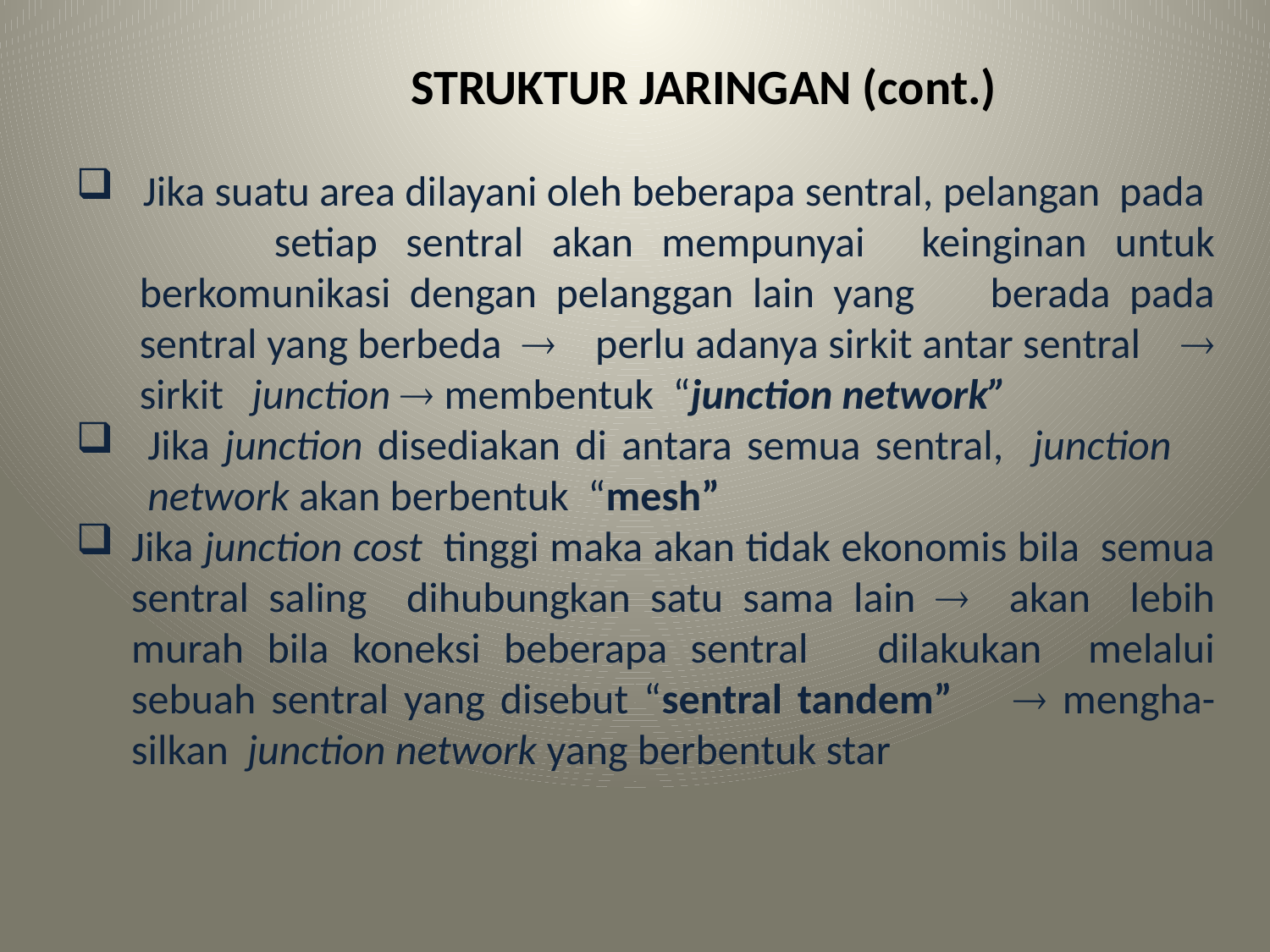

STRUKTUR JARINGAN (cont.)
  Jika suatu area dilayani oleh beberapa sentral, pelangan  pada
       setiap sentral akan mempunyai  keinginan untuk berkomunikasi dengan pelanggan lain yang    berada pada sentral yang berbeda  →    perlu adanya sirkit antar sentral    → sirkit   junction → membentuk  “junction network”
Jika junction disediakan di antara semua sentral,  junction    network akan berbentuk  “mesh”
Jika junction cost  tinggi maka akan tidak ekonomis bila  semua sentral saling  dihubungkan satu sama lain →  akan  lebih murah bila koneksi beberapa sentral   dilakukan  melalui sebuah sentral yang disebut “sentral tandem”    → mengha- silkan  junction network yang berbentuk star